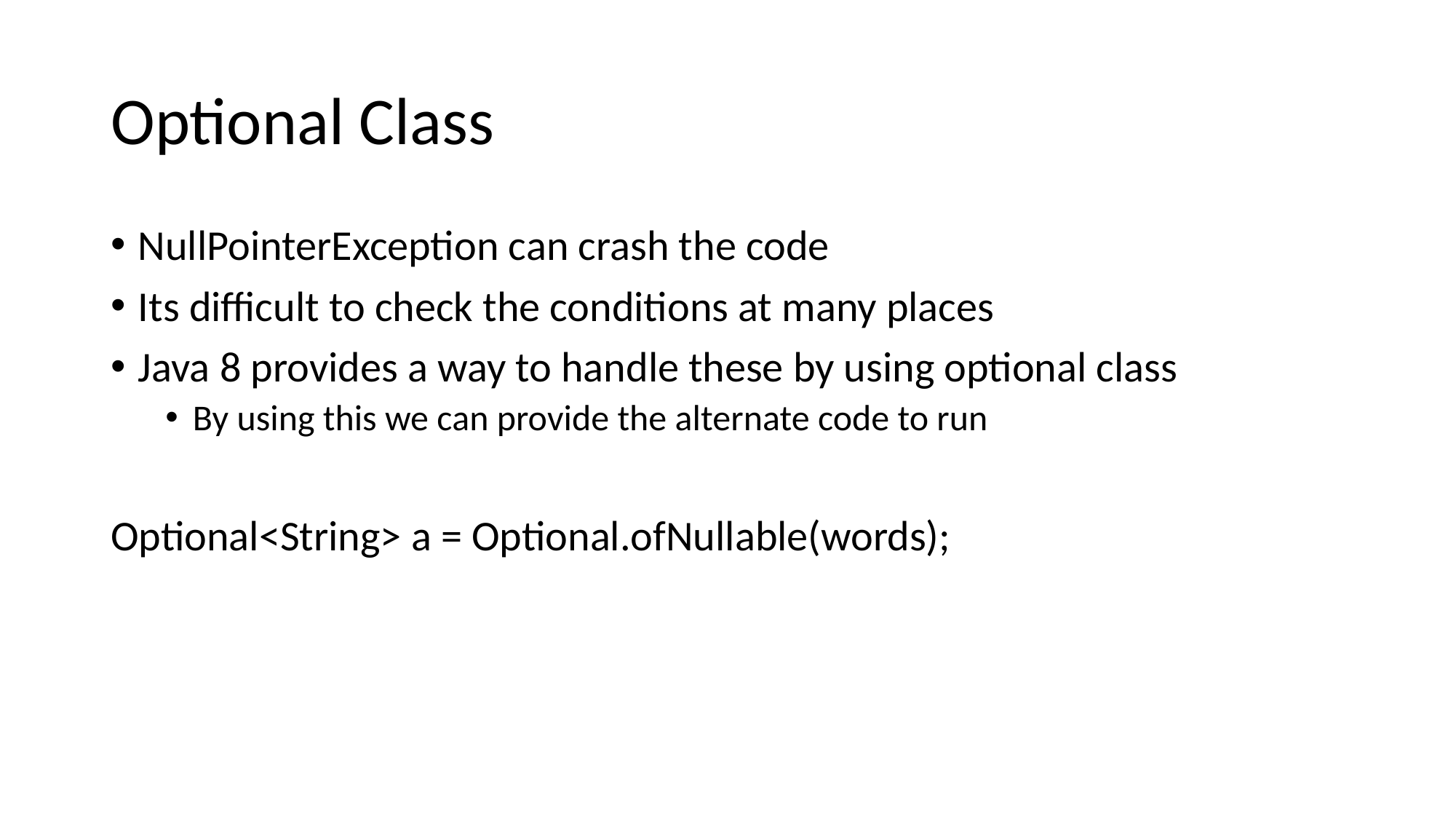

# Optional Class
NullPointerException can crash the code
Its difficult to check the conditions at many places
Java 8 provides a way to handle these by using optional class
By using this we can provide the alternate code to run

Optional<String> a = Optional.ofNullable(words);